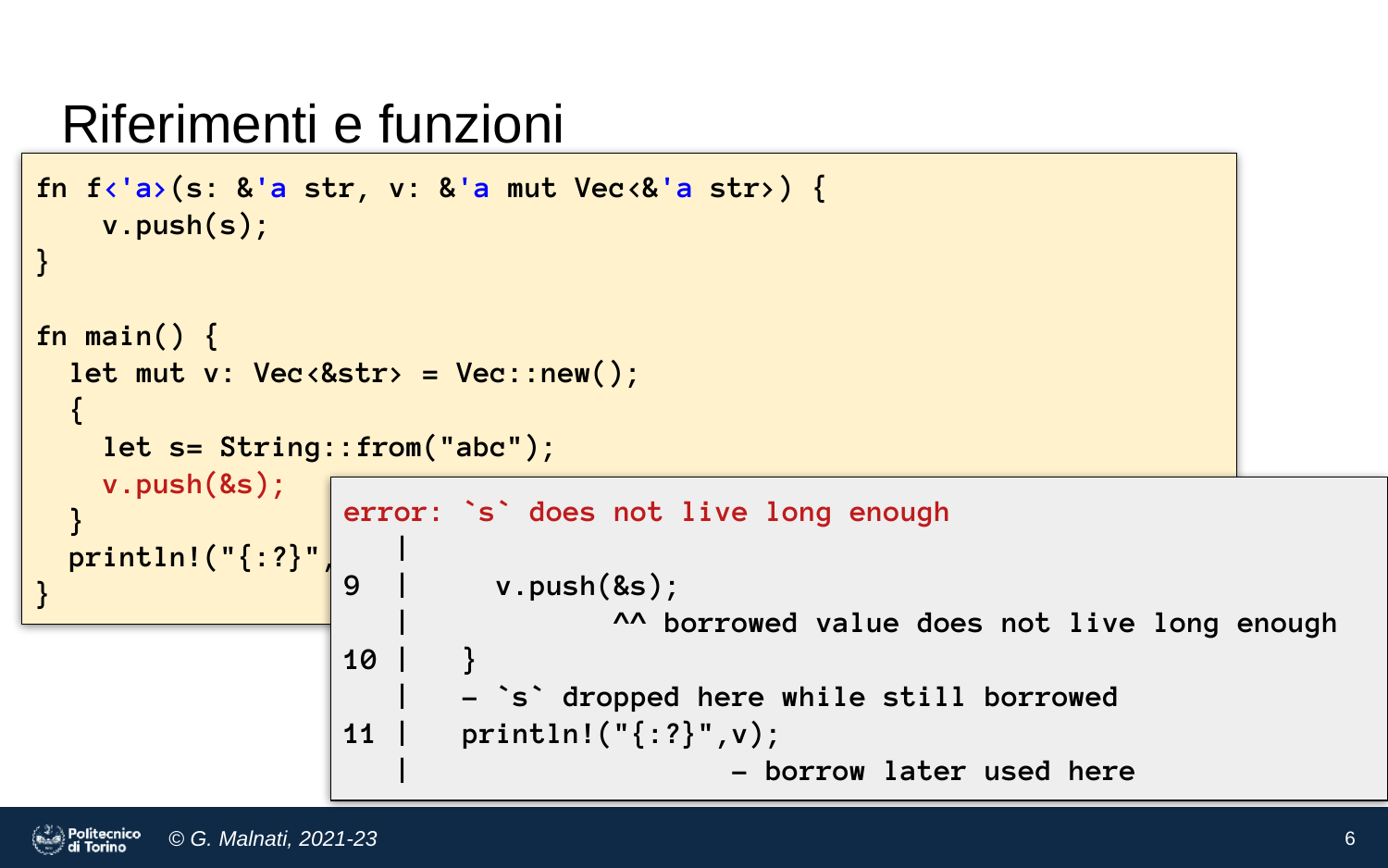

# Riferimenti e funzioni
fn f<'a>(s: &'a str, v: &'a mut Vec<&'a str>) {
    v.push(s);
}

fn main() {
  let mut v: Vec<&str> = Vec::new();
  {
    let s= String::from("abc");
    v.push(&s);
  }
  println!("{:?}",v);
}
error: `s` does not live long enough
   |
9  |     v.push(&s);
   |            ^^ borrowed value does not live long enough
10 |   }
   |   - `s` dropped here while still borrowed
11 |   println!("{:?}",v);
   |                   - borrow later used here
6